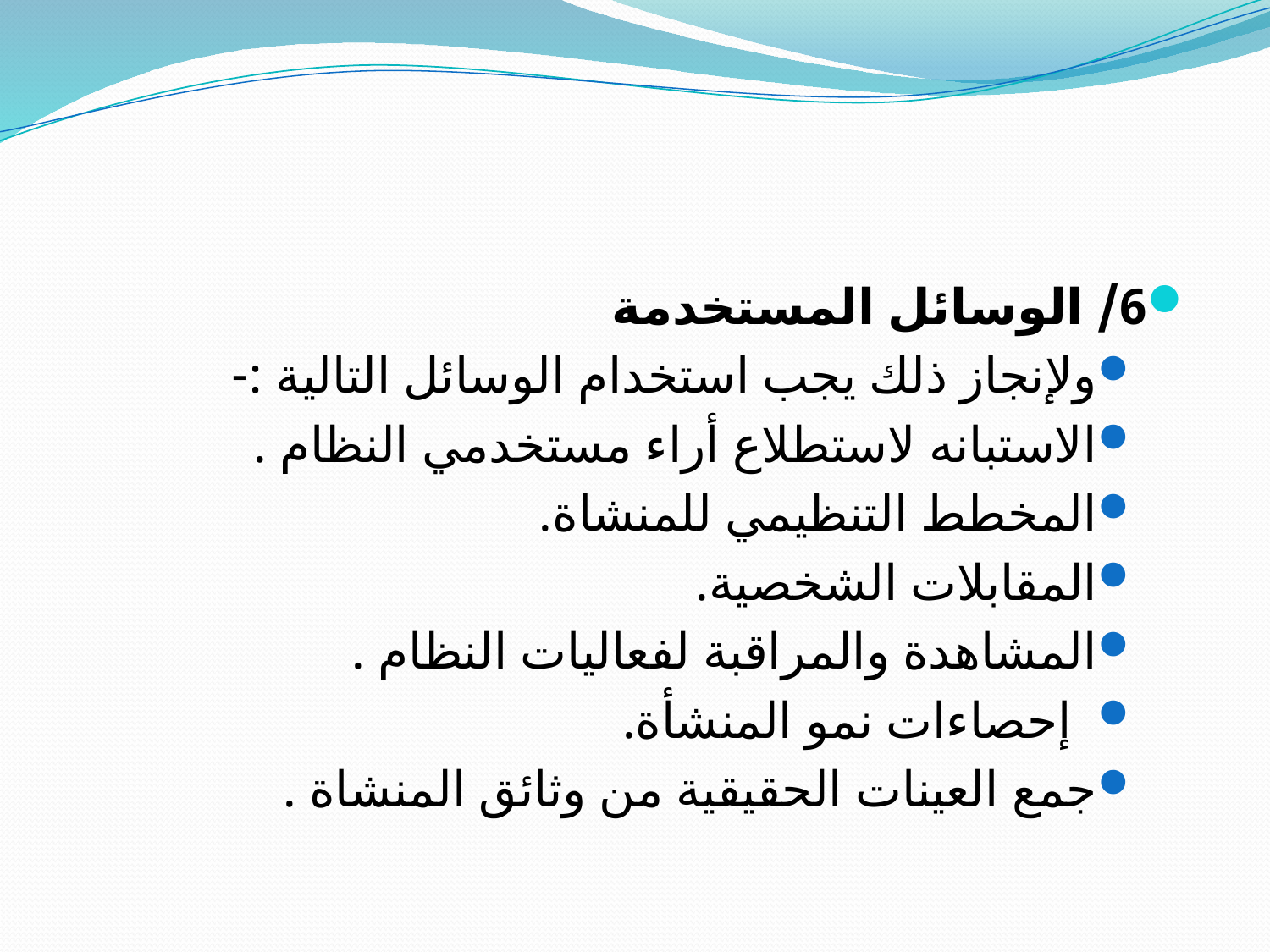

#
6/ الوسائل المستخدمة
ولإنجاز ذلك يجب استخدام الوسائل التالية :-
الاستبانه لاستطلاع أراء مستخدمي النظام .
المخطط التنظيمي للمنشاة.
المقابلات الشخصية.
المشاهدة والمراقبة لفعاليات النظام .
  إحصاءات نمو المنشأة.
جمع العينات الحقيقية من وثائق المنشاة .